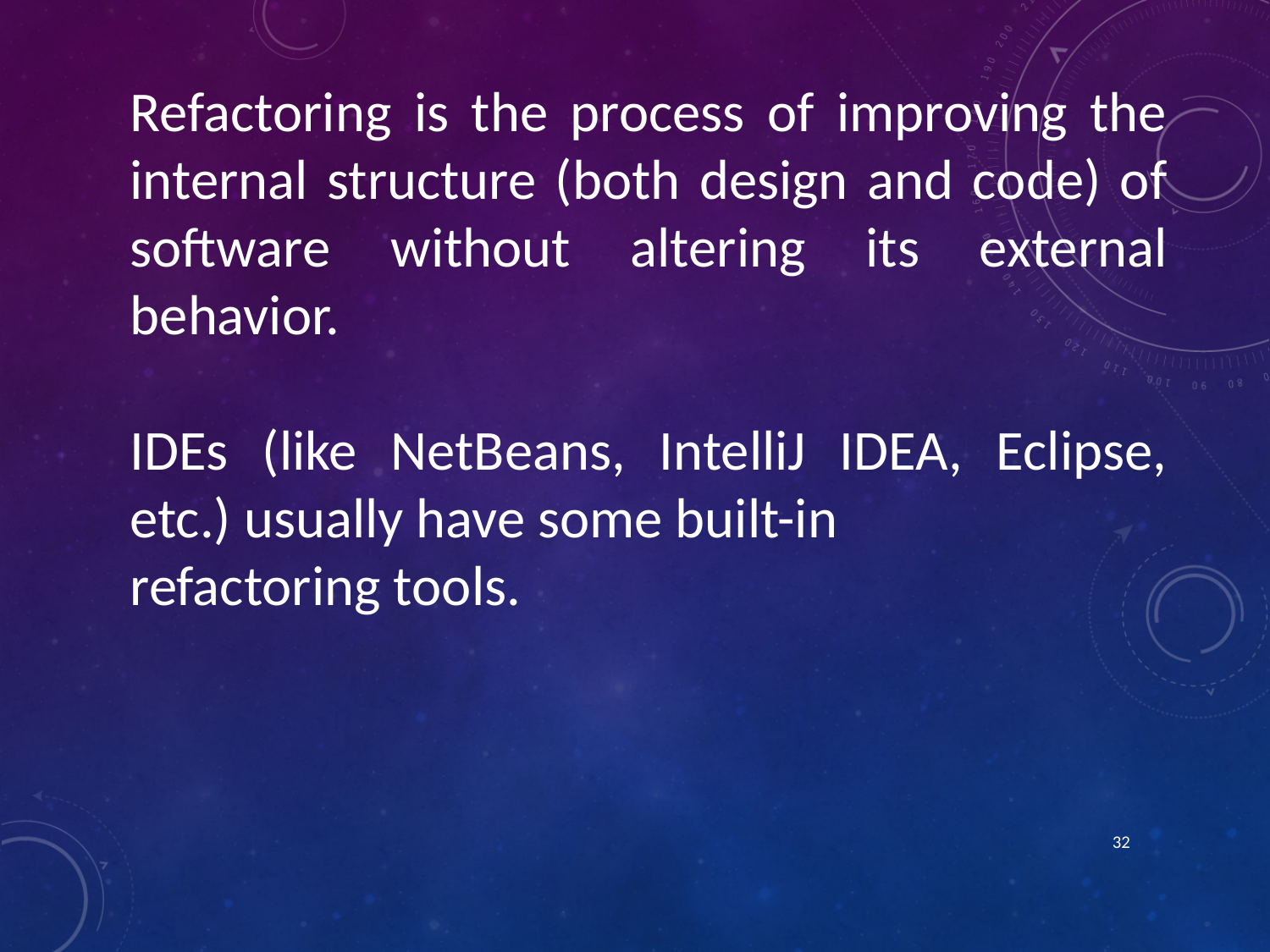

Refactoring is the process of improving the internal structure (both design and code) of software without altering its external behavior.

IDEs (like NetBeans, IntelliJ IDEA, Eclipse, etc.) usually have some built-in
refactoring tools.

32